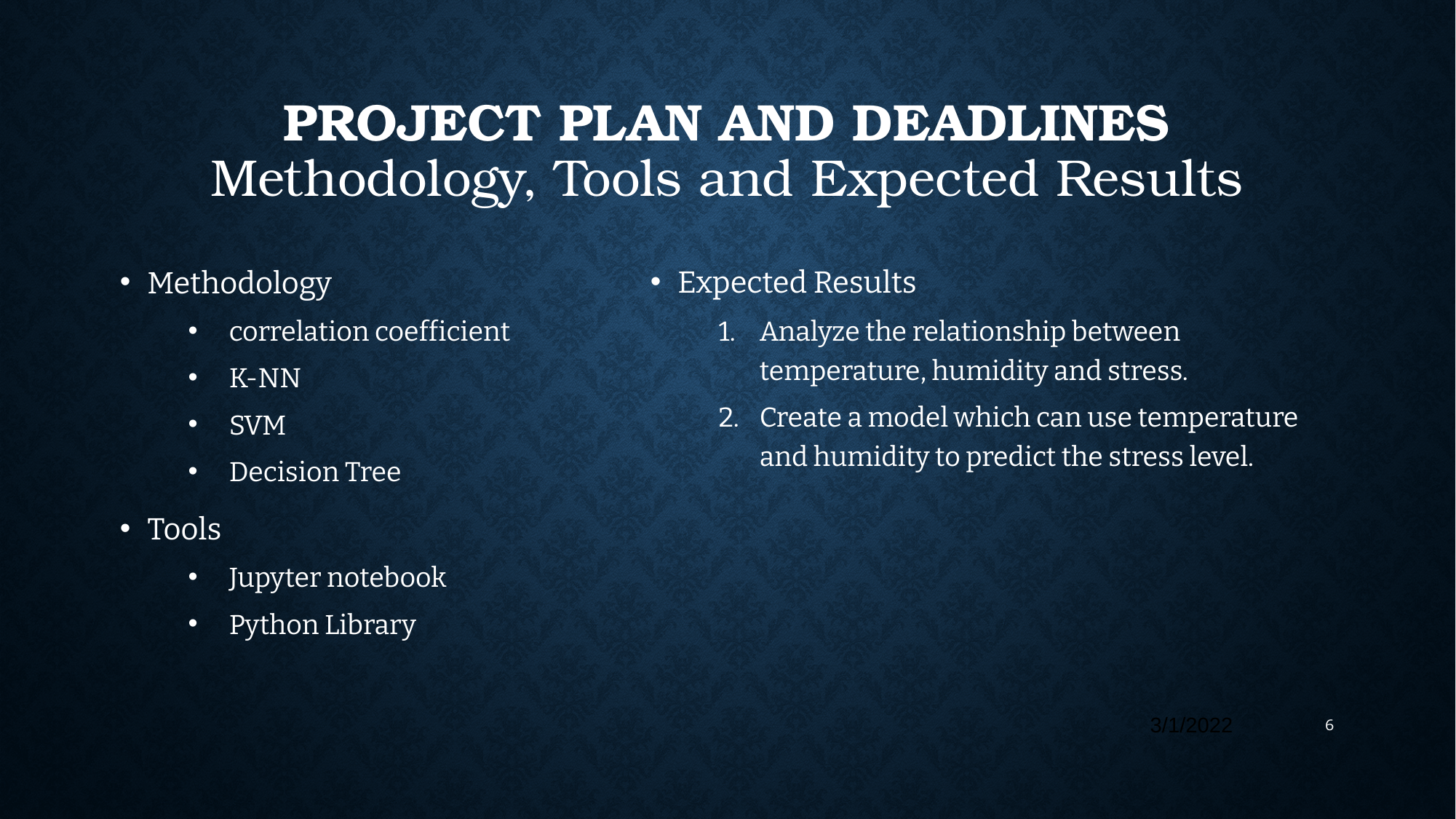

# PROJECT PLAN AND DEADLINES Methodology, Tools and Expected Results
Methodology
correlation coefficient
K-NN
SVM
Decision Tree
Tools
Jupyter notebook
Python Library
Expected Results
Analyze the relationship between temperature, humidity and stress.
Create a model which can use temperature and humidity to predict the stress level.
3/1/2022
6